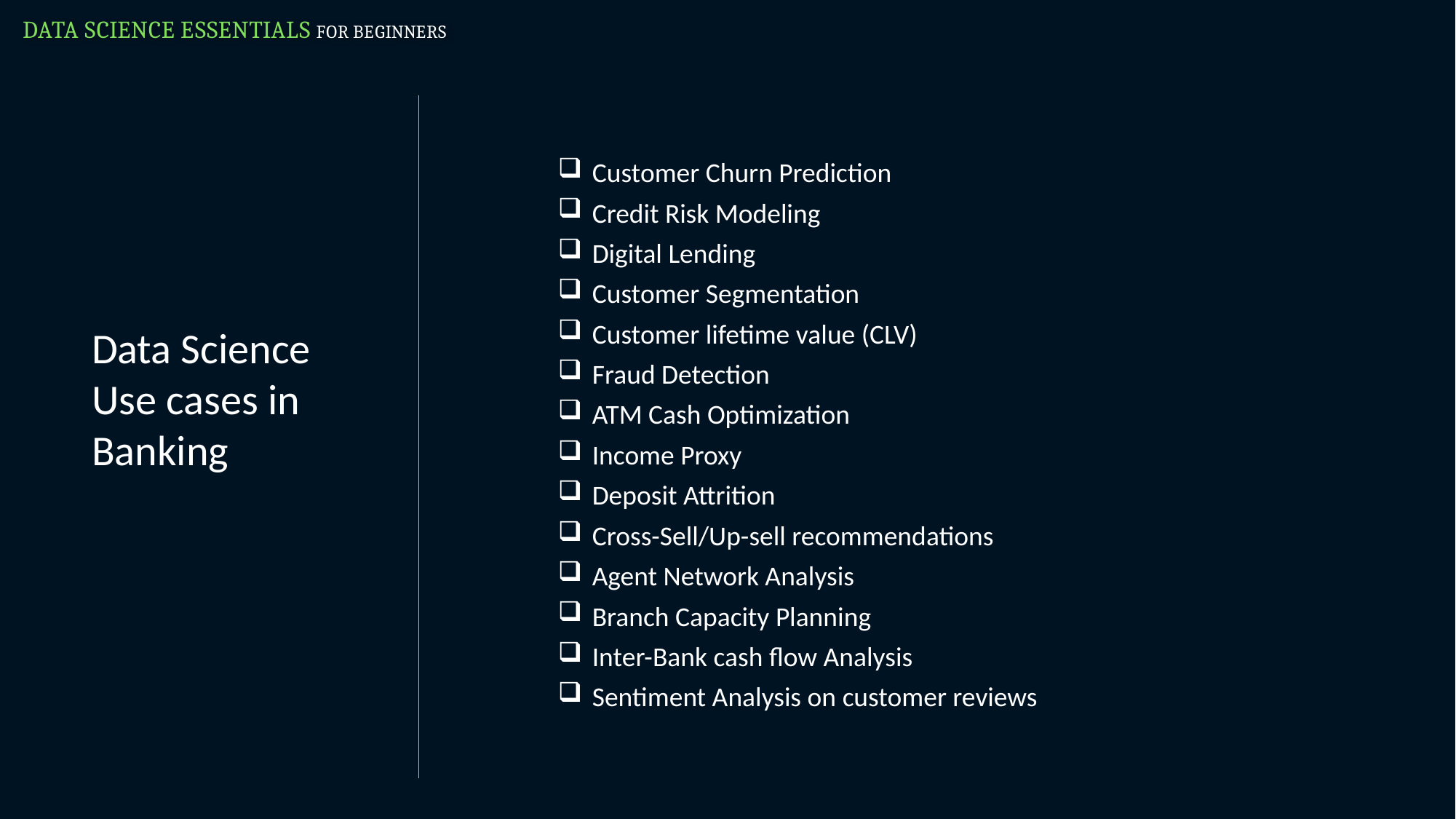

DATA SCIENCE ESSENTIALS FOR BEGINNERS
Customer Churn Prediction
Credit Risk Modeling
Digital Lending
Customer Segmentation
Customer lifetime value (CLV)
Fraud Detection
ATM Cash Optimization
Income Proxy
Deposit Attrition
Cross-Sell/Up-sell recommendations
Agent Network Analysis
Branch Capacity Planning
Inter-Bank cash flow Analysis
Sentiment Analysis on customer reviews
Data Science
Use cases in
Banking